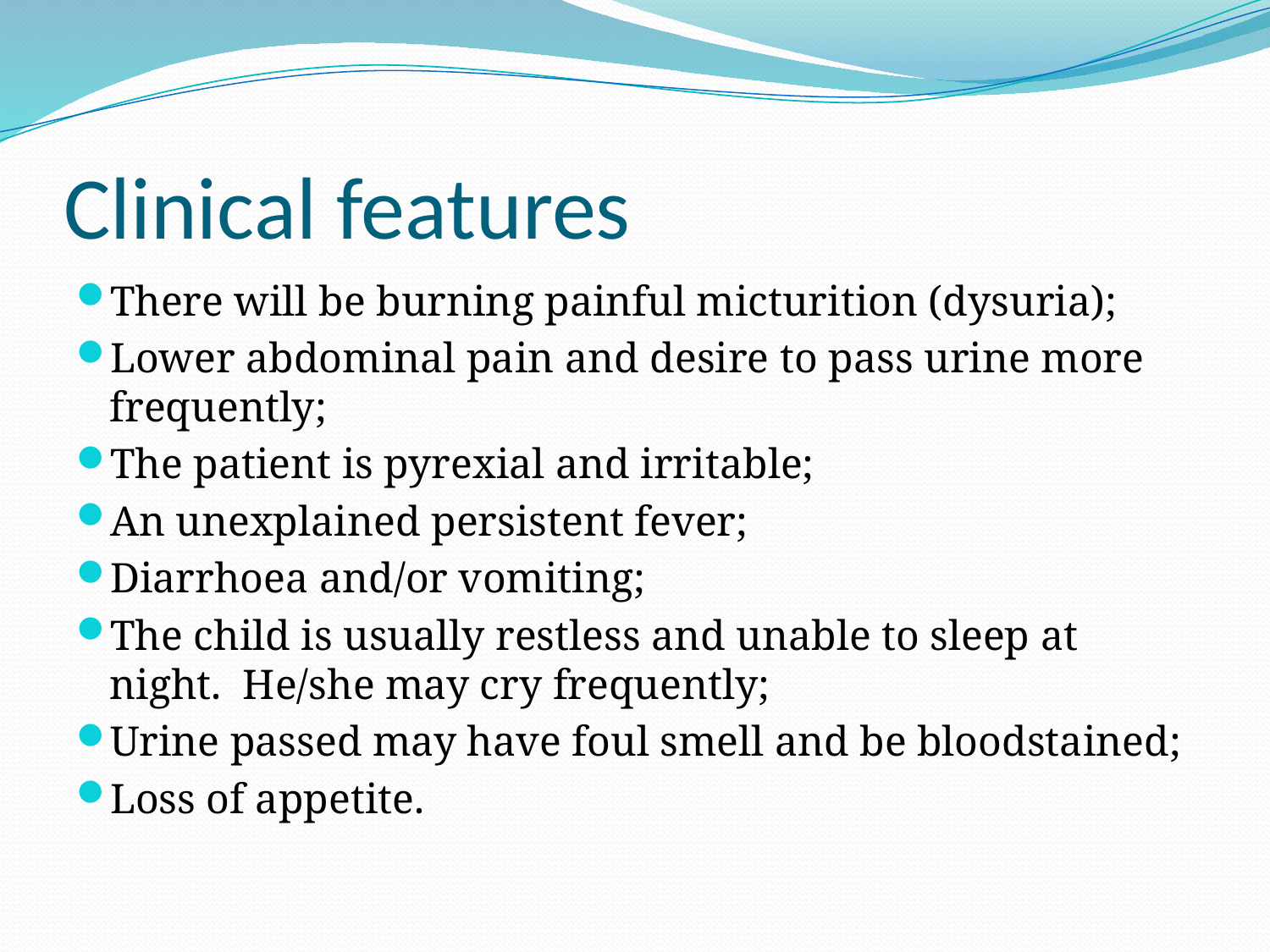

# Clinical features
There will be burning painful micturition (dysuria);
Lower abdominal pain and desire to pass urine more frequently;
The patient is pyrexial and irritable;
An unexplained persistent fever;
Diarrhoea and/or vomiting;
The child is usually restless and unable to sleep at night.  He/she may cry frequently;
Urine passed may have foul smell and be bloodstained;
Loss of appetite.